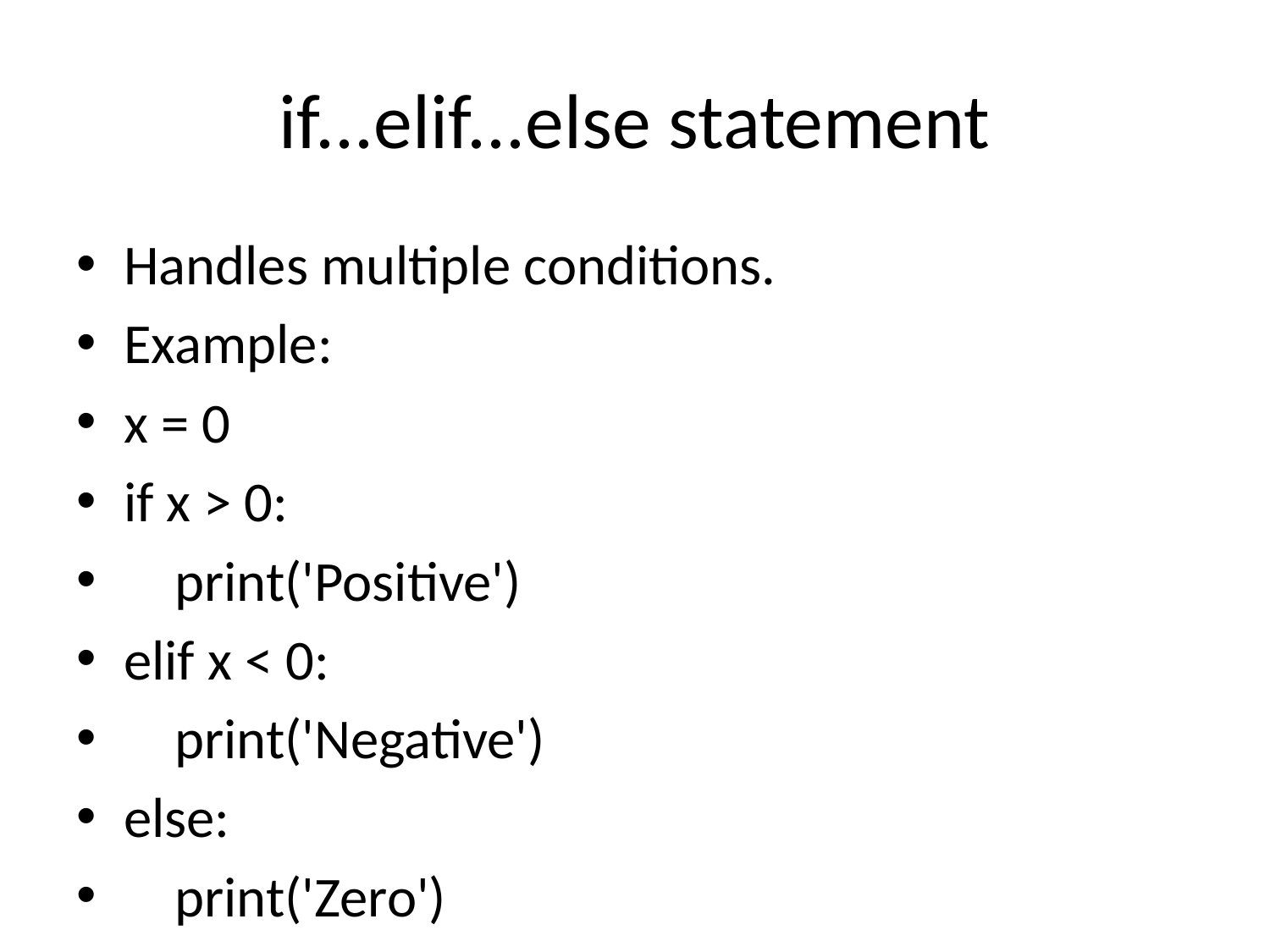

# if...elif...else statement
Handles multiple conditions.
Example:
x = 0
if x > 0:
    print('Positive')
elif x < 0:
    print('Negative')
else:
    print('Zero')